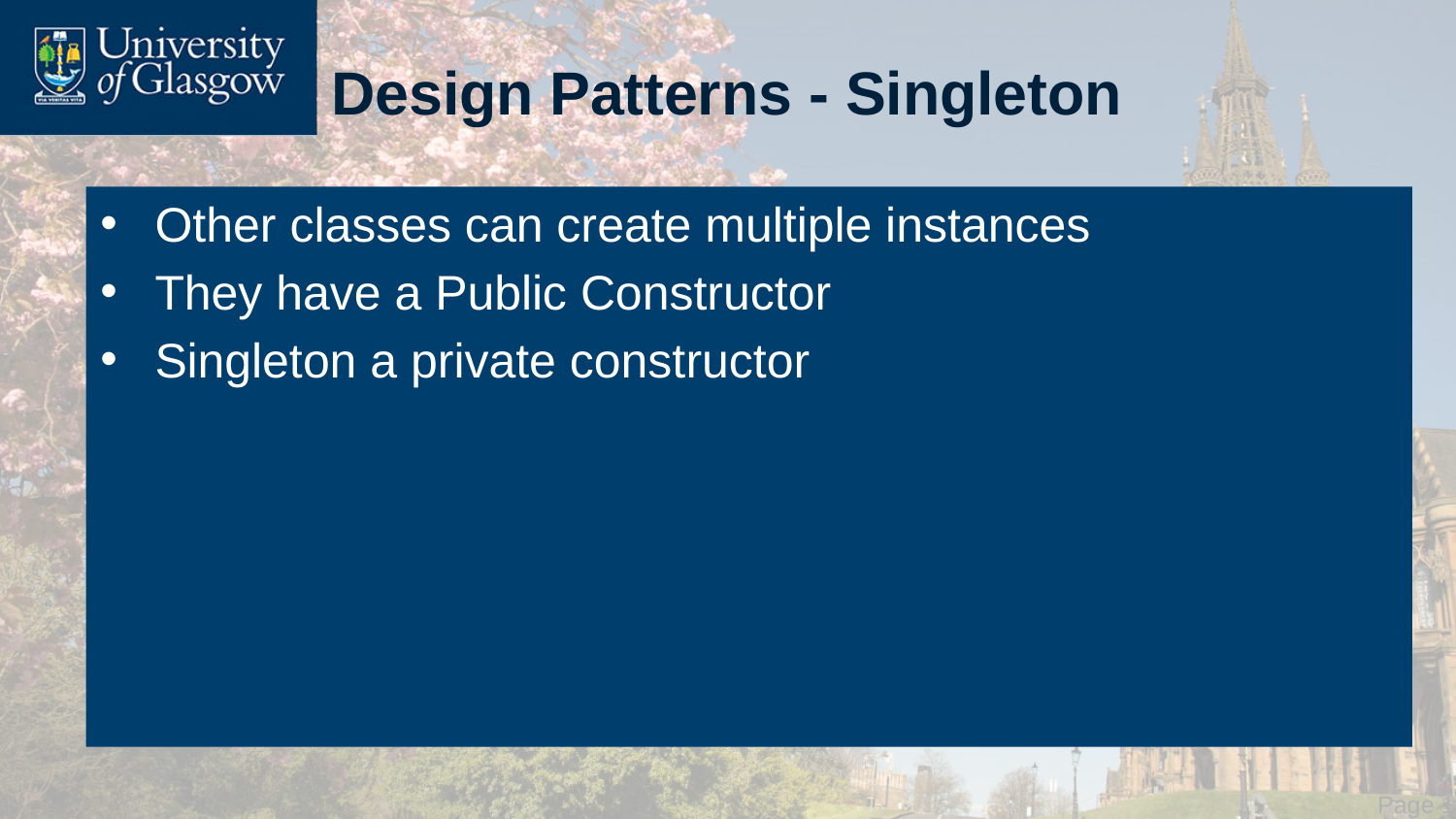

# Design Patterns - Singleton
Other classes can create multiple instances
They have a Public Constructor
Singleton a private constructor

 Page 13